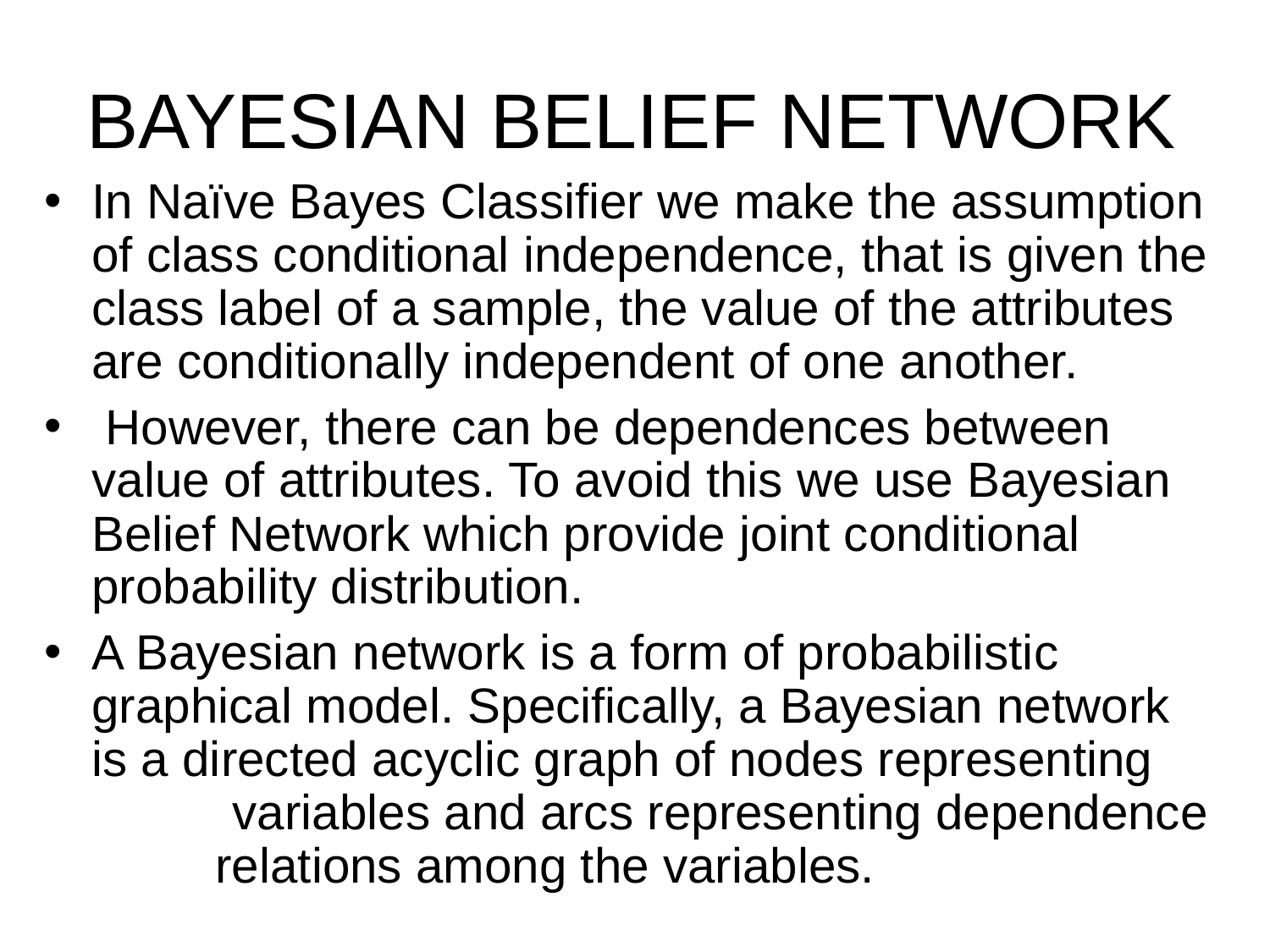

# BAYESIAN BELIEF NETWORK
In Naïve Bayes Classifier we make the assumption of class conditional independence, that is given the class label of a sample, the value of the attributes are conditionally independent of one another.
 However, there can be dependences between      value of attributes. To avoid this we use Bayesian Belief Network which provide joint conditional        probability distribution.
A Bayesian network is a form of probabilistic          graphical model. Specifically, a Bayesian network   is a directed acyclic graph of nodes representing 	 variables and arcs representing dependence          relations among the variables.